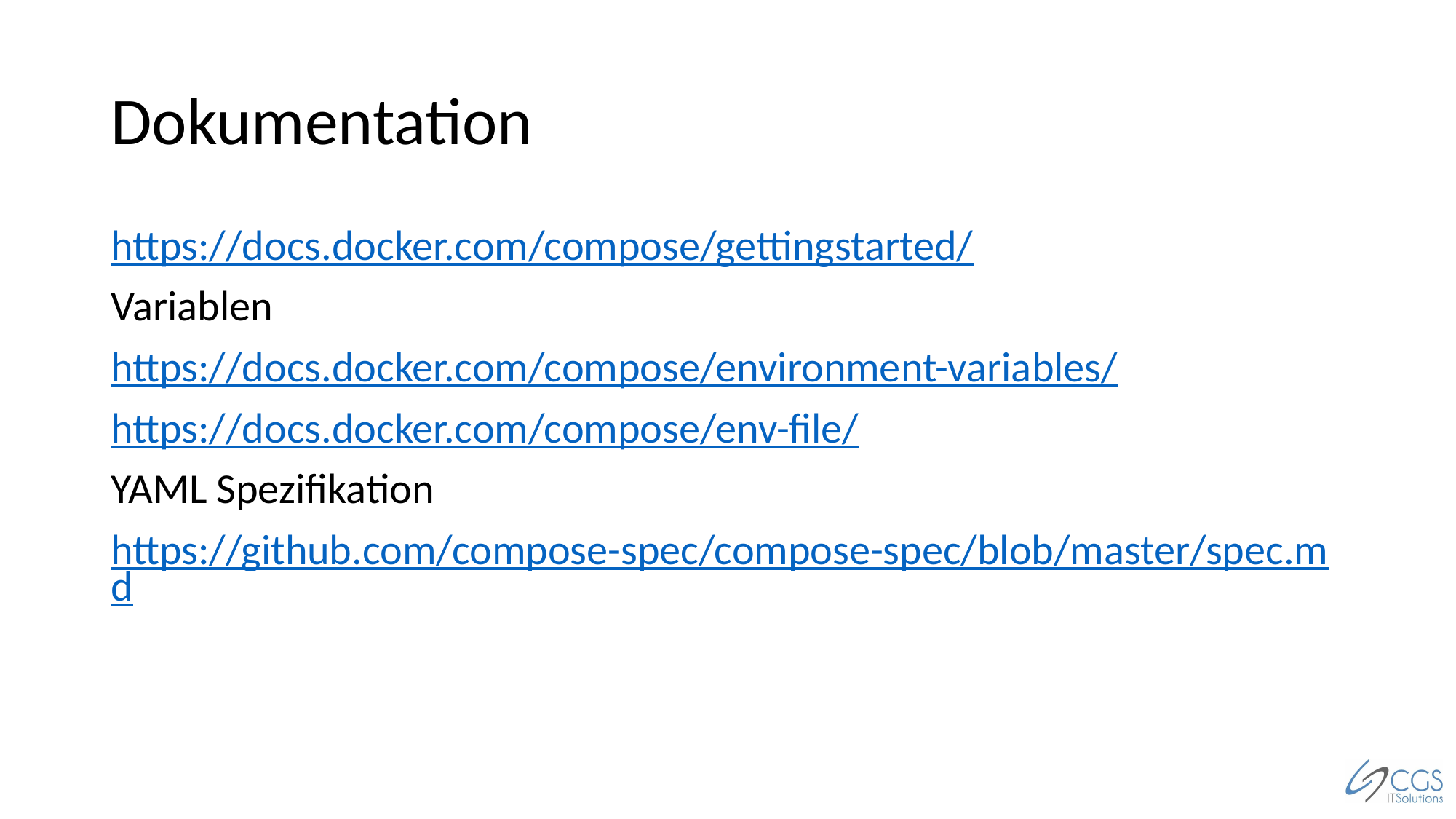

# Dokumentation
https://docs.docker.com/compose/gettingstarted/
Variablen
https://docs.docker.com/compose/environment-variables/
https://docs.docker.com/compose/env-file/
YAML Spezifikation
https://github.com/compose-spec/compose-spec/blob/master/spec.md